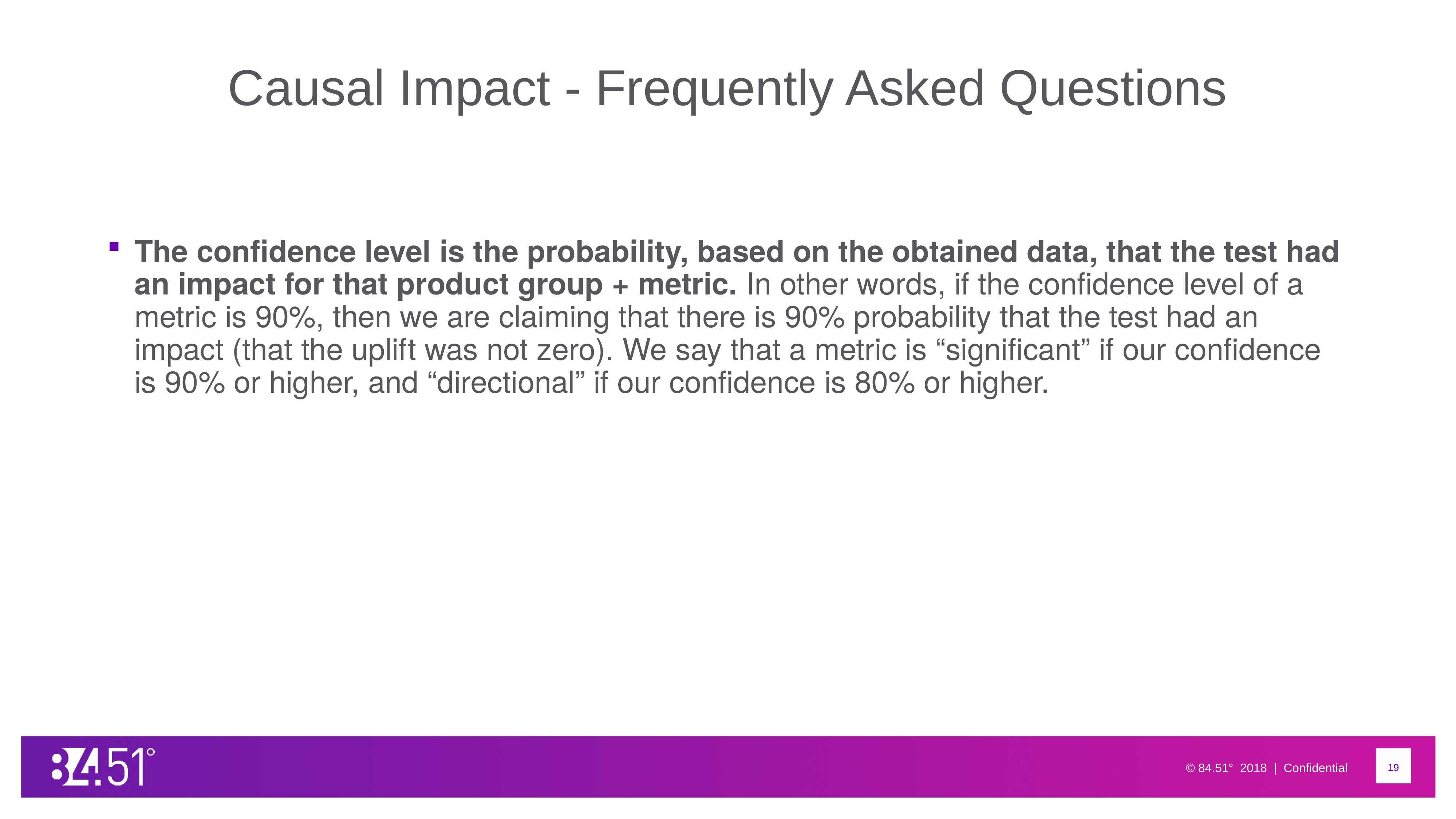

# Causal Impact - Frequently Asked Questions
WHAT IS THE CONFIDENCE LEVEL, AND WHAT DOES IT MEAN TO BE 90% CONFIDENT?
The confidence level is the probability, based on the obtained data, that the test had an impact for that product group + metric. In other words, if the confidence level of a metric is 90%, then we are claiming that there is 90% probability that the test had an impact (that the uplift was not zero). We say that a metric is “significant” if our confidence is 90% or higher, and “directional” if our confidence is 80% or higher.